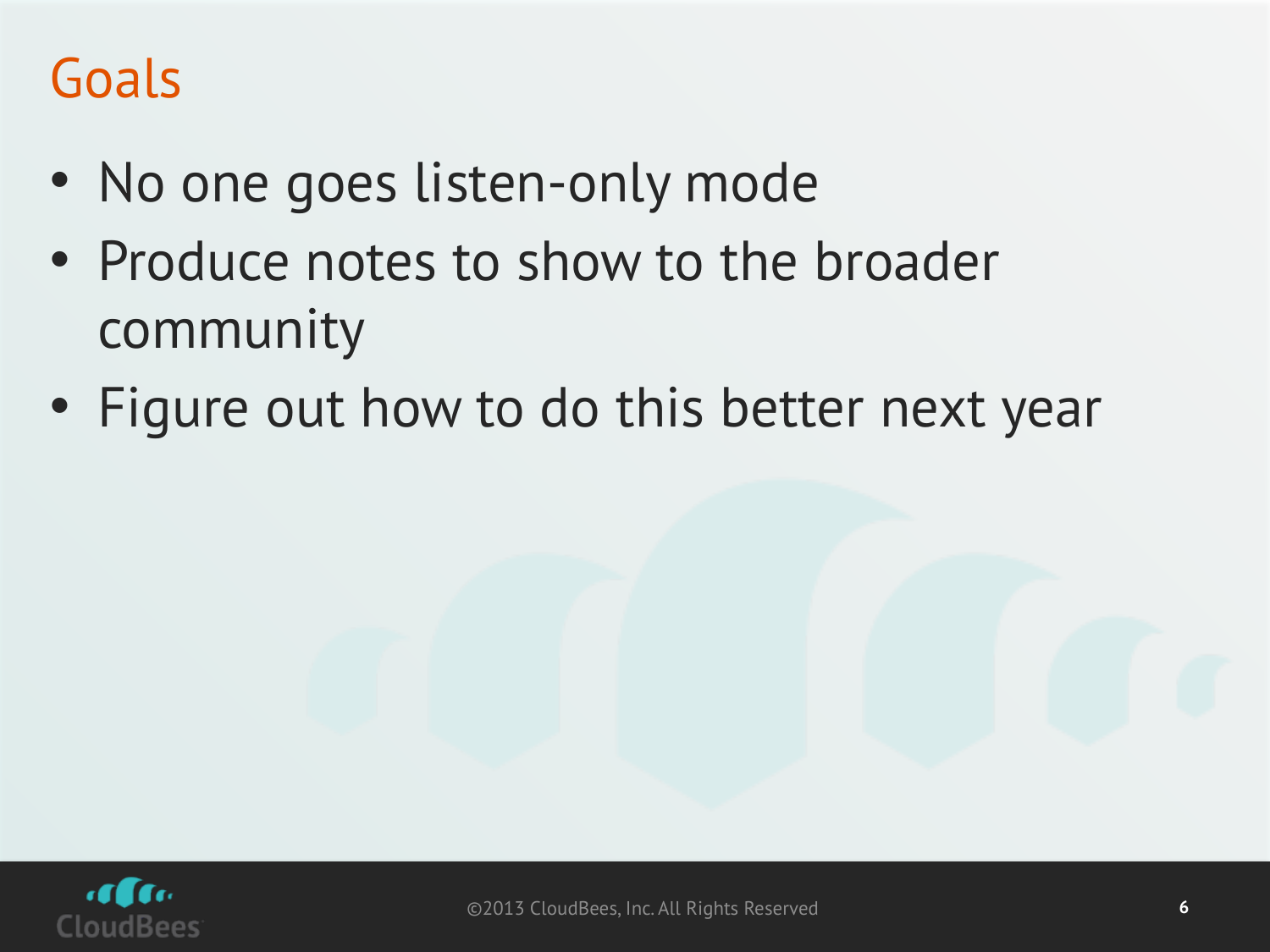

# Goals
No one goes listen-only mode
Produce notes to show to the broader community
Figure out how to do this better next year